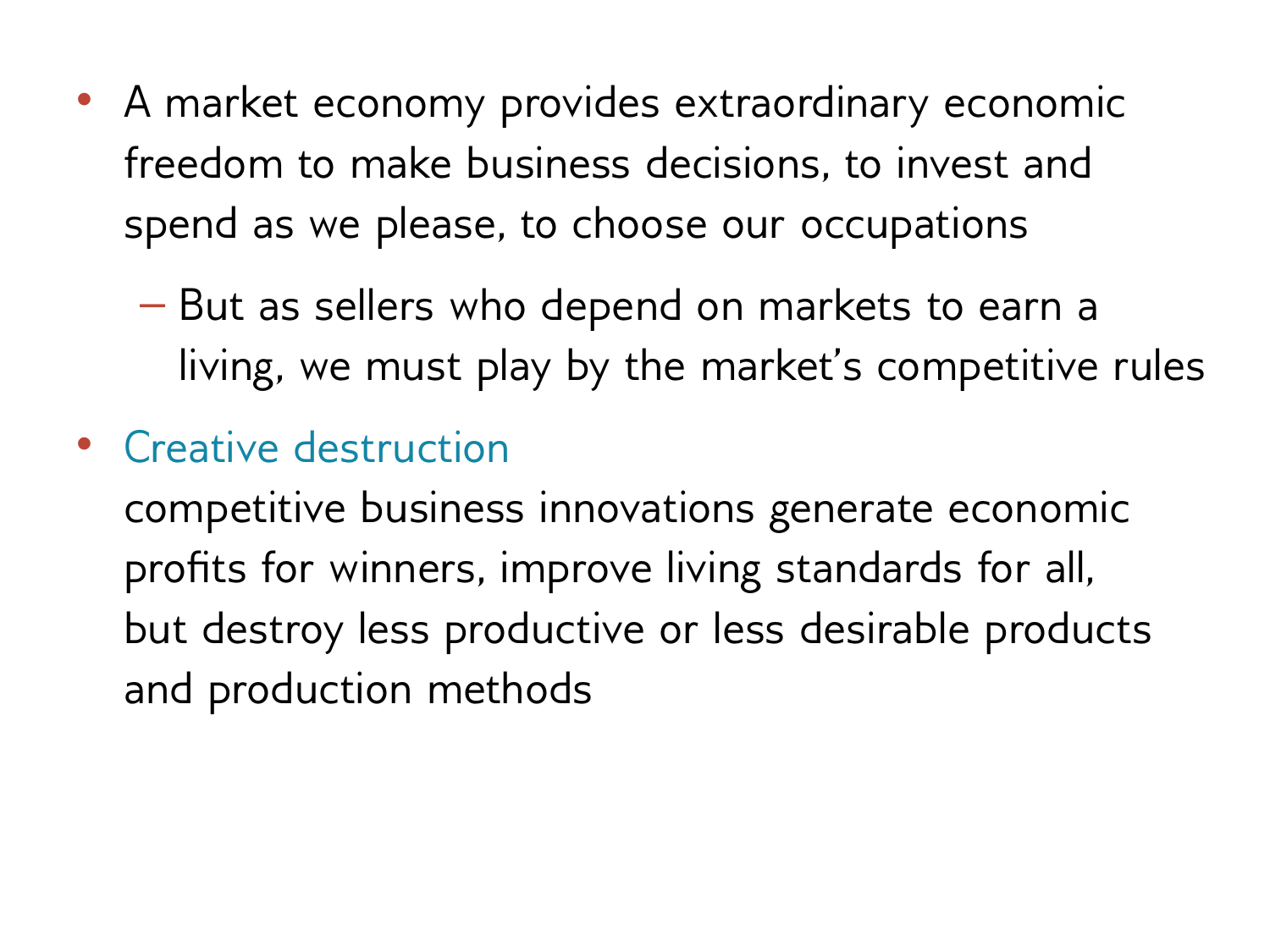

A market economy provides extraordinary economic freedom to make business decisions, to invest and
spend as we please, to choose our occupations
But as sellers who depend on markets to earn a living, we must play by the market’s competitive rules
Creative destruction
competitive business innovations generate economic profits for winners, improve living standards for all,
but destroy less productive or less desirable products
and production methods